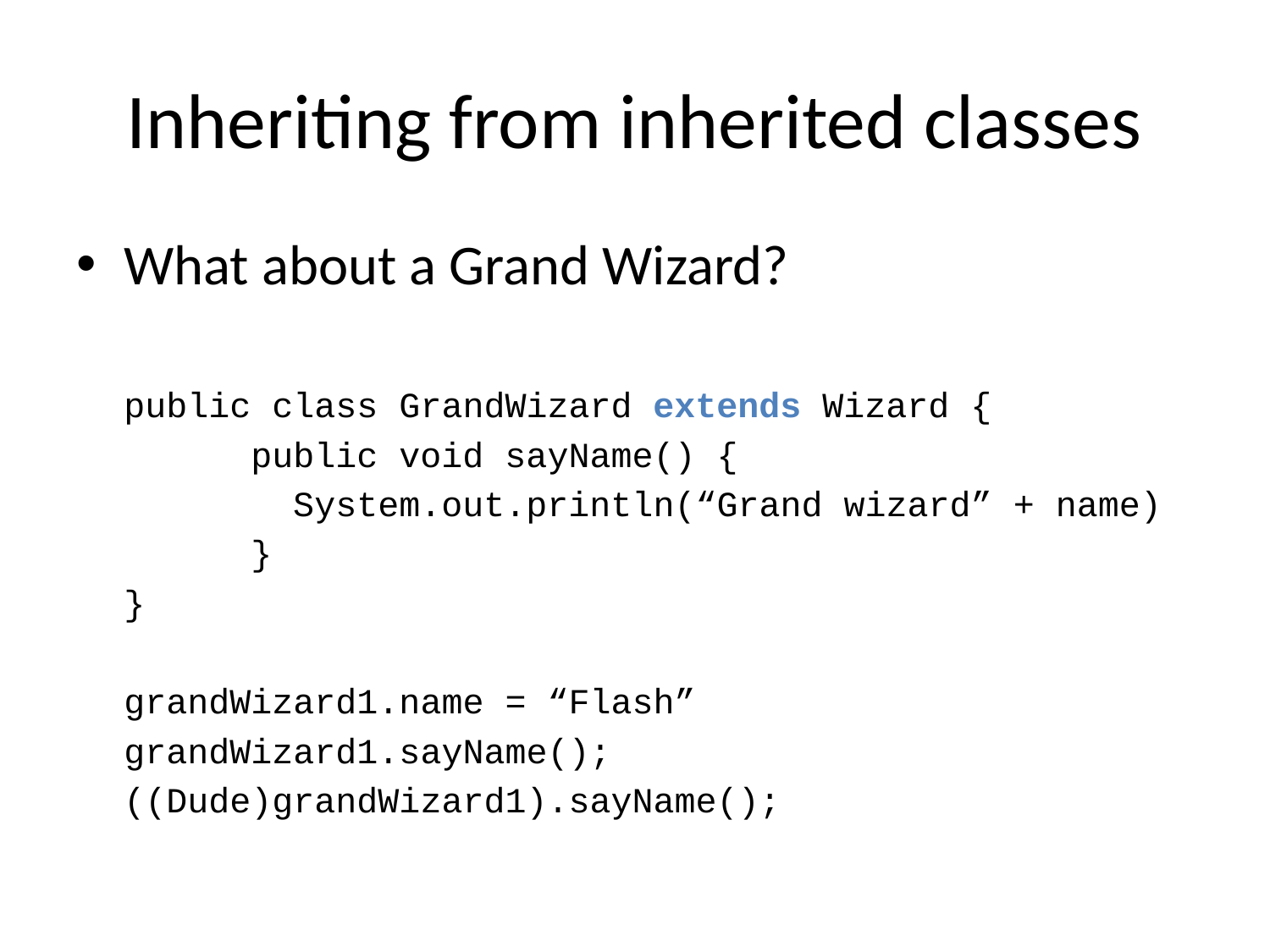

# Inheriting from inherited classes
What about a Grand Wizard?

	public class GrandWizard extends Wizard {
		public void sayName() {
		  System.out.println(“Grand wizard” + name)
		}
	}

	grandWizard1.name = “Flash”
	grandWizard1.sayName();
	((Dude)grandWizard1).sayName();